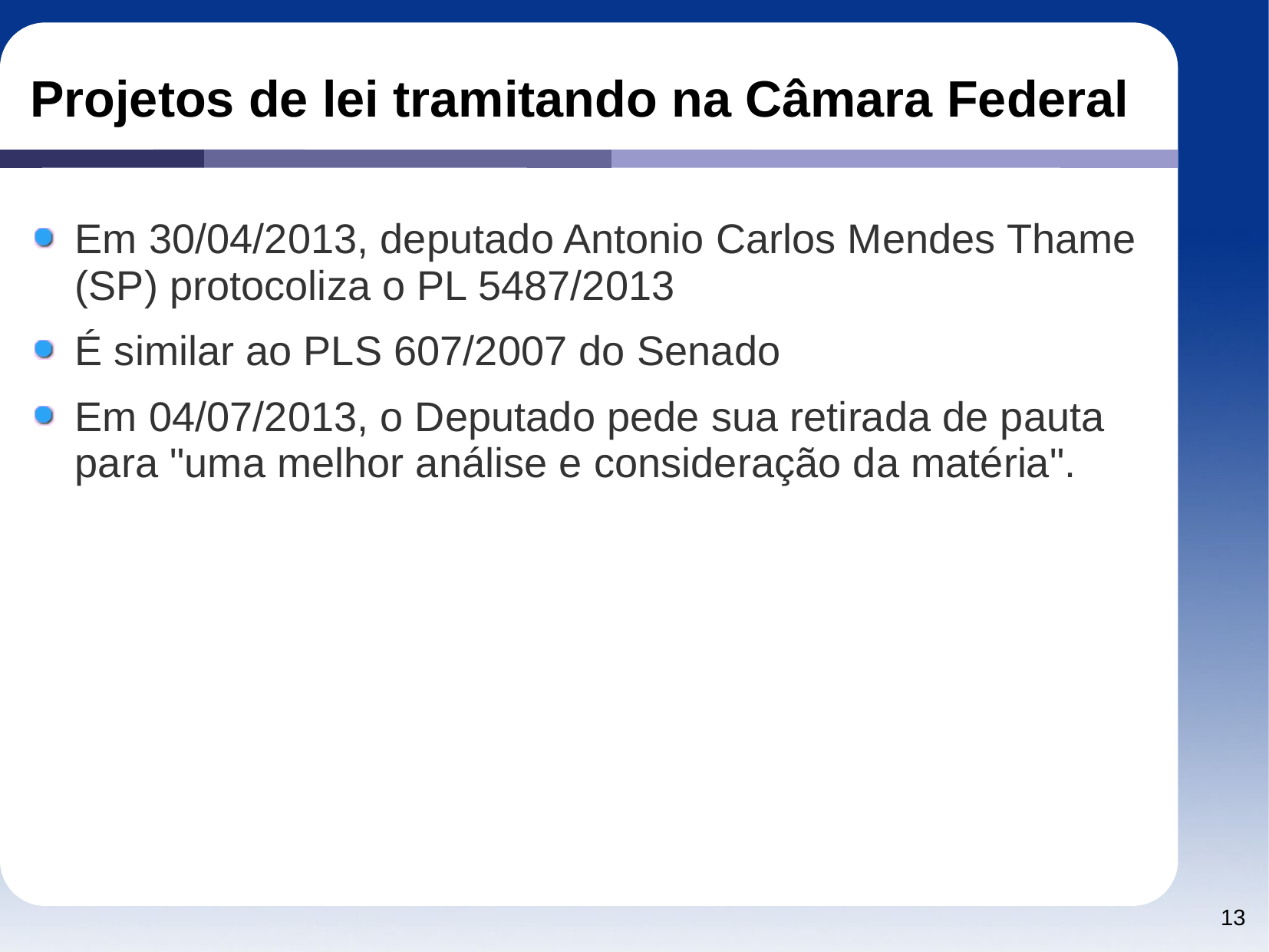

# Projetos de lei tramitando na Câmara Federal
Em 30/04/2013, deputado Antonio Carlos Mendes Thame (SP) protocoliza o PL 5487/2013
É similar ao PLS 607/2007 do Senado
Em 04/07/2013, o Deputado pede sua retirada de pauta para "uma melhor análise e consideração da matéria".
13